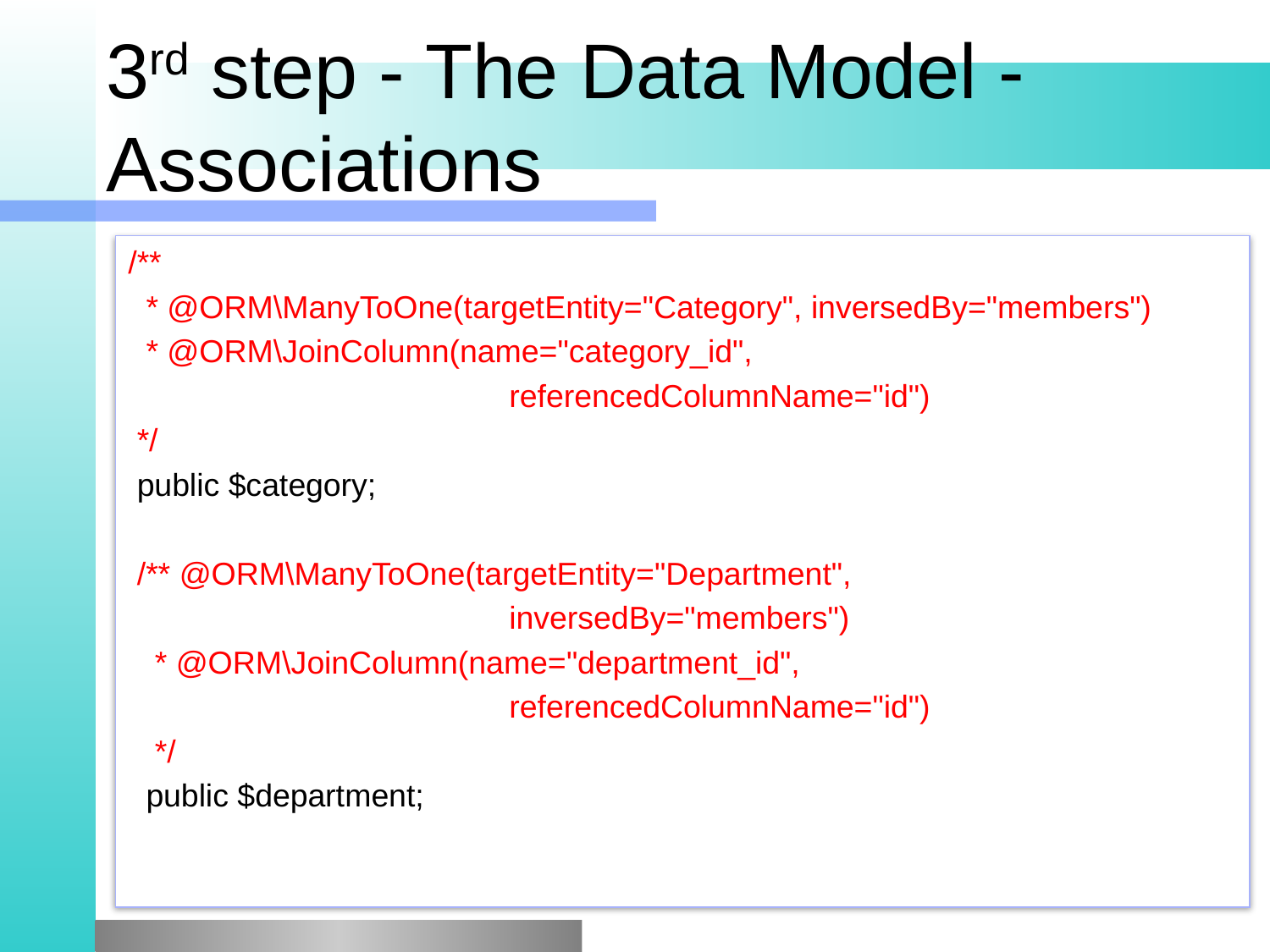

# 3rd step - The Data Model - Associations
/**
  * @ORM\ManyToOne(targetEntity="Category", inversedBy="members")
  * @ORM\JoinColumn(name="category_id",
			referencedColumnName="id")
 */
 public $category;

 /** @ORM\ManyToOne(targetEntity="Department",
			inversedBy="members")
   * @ORM\JoinColumn(name="department_id",
			referencedColumnName="id")
   */
  public $department;